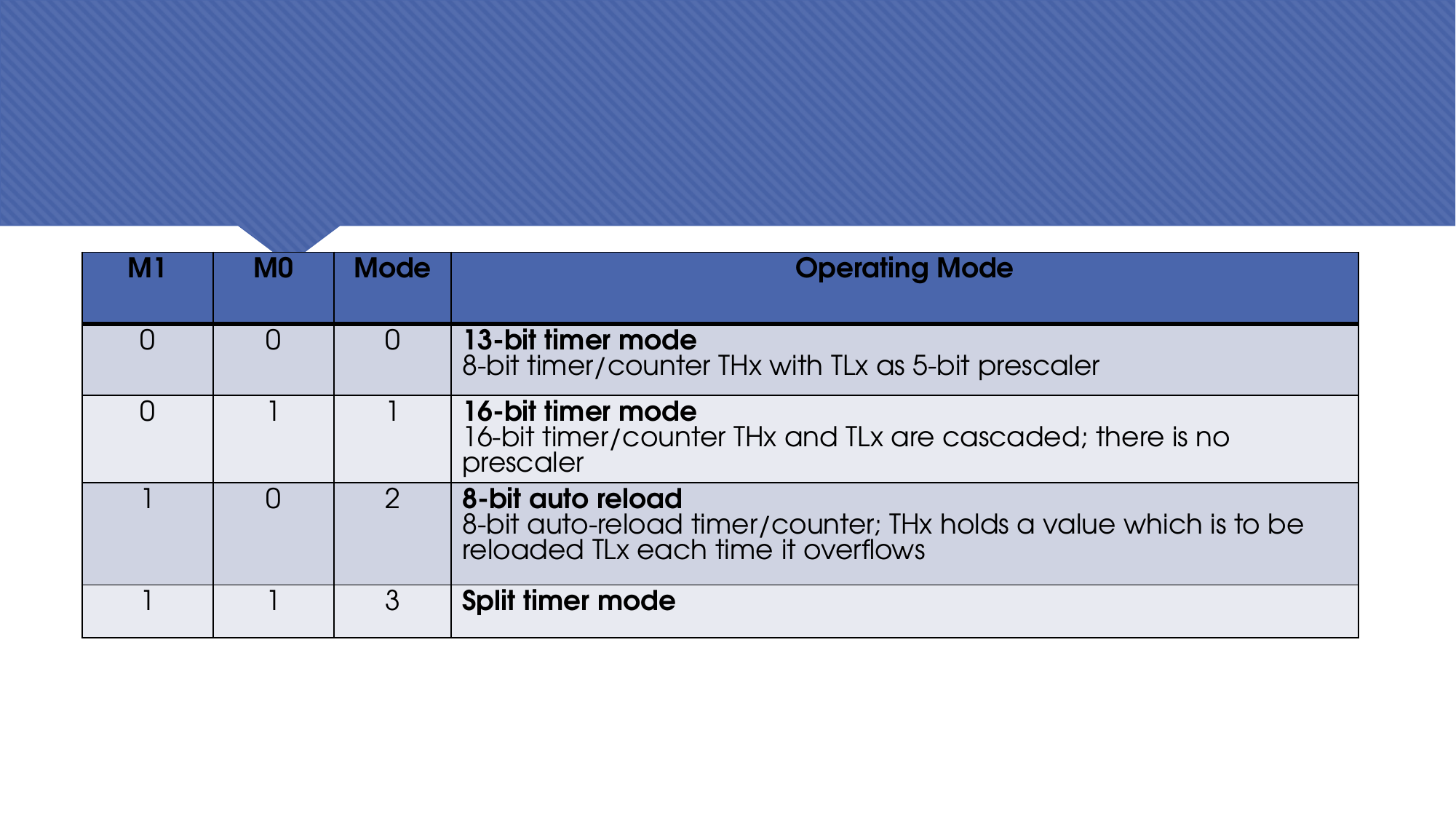

#
| M1 | M0 | Mode | Operating Mode |
| --- | --- | --- | --- |
| 0 | 0 | 0 | 13-bit timer mode 8-bit timer/counter THx with TLx as 5-bit prescaler |
| 0 | 1 | 1 | 16-bit timer mode 16-bit timer/counter THx and TLx are cascaded; there is no prescaler |
| 1 | 0 | 2 | 8-bit auto reload 8-bit auto-reload timer/counter; THx holds a value which is to be reloaded TLx each time it overflows |
| 1 | 1 | 3 | Split timer mode |